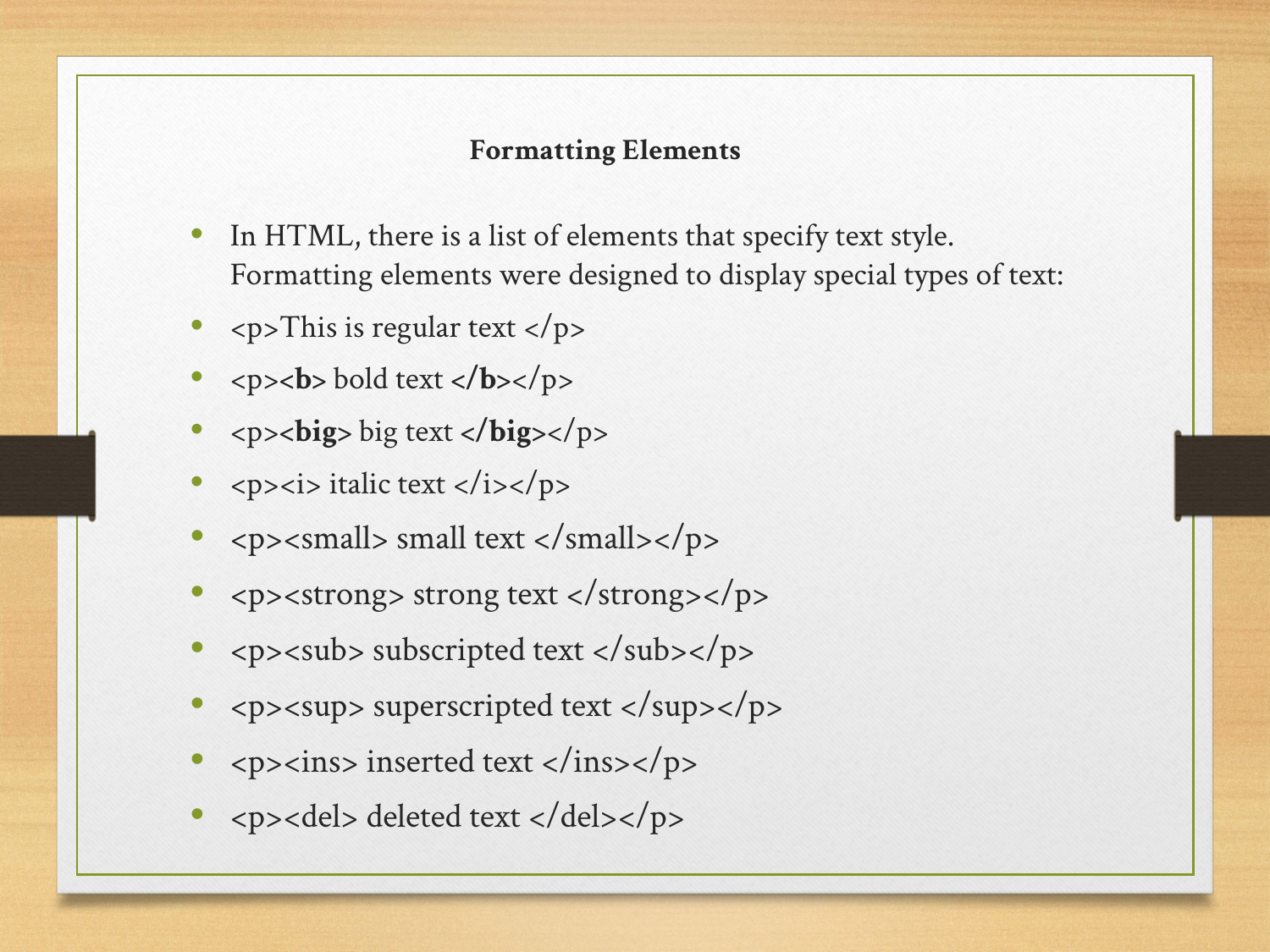

Formatting Elements
In HTML, there is a list of elements that specify text style.
Formatting elements were designed to display special types of text:
<p>This is regular text </p>
<p><b> bold text </b></p>
<p><big> big text </big></p>
<p><i> italic text </i></p>
<p><small> small text </small></p>
<p><strong> strong text </strong></p>
<p><sub> subscripted text </sub></p>
<p><sup> superscripted text </sup></p>
<p><ins> inserted text </ins></p>
<p><del> deleted text </del></p>